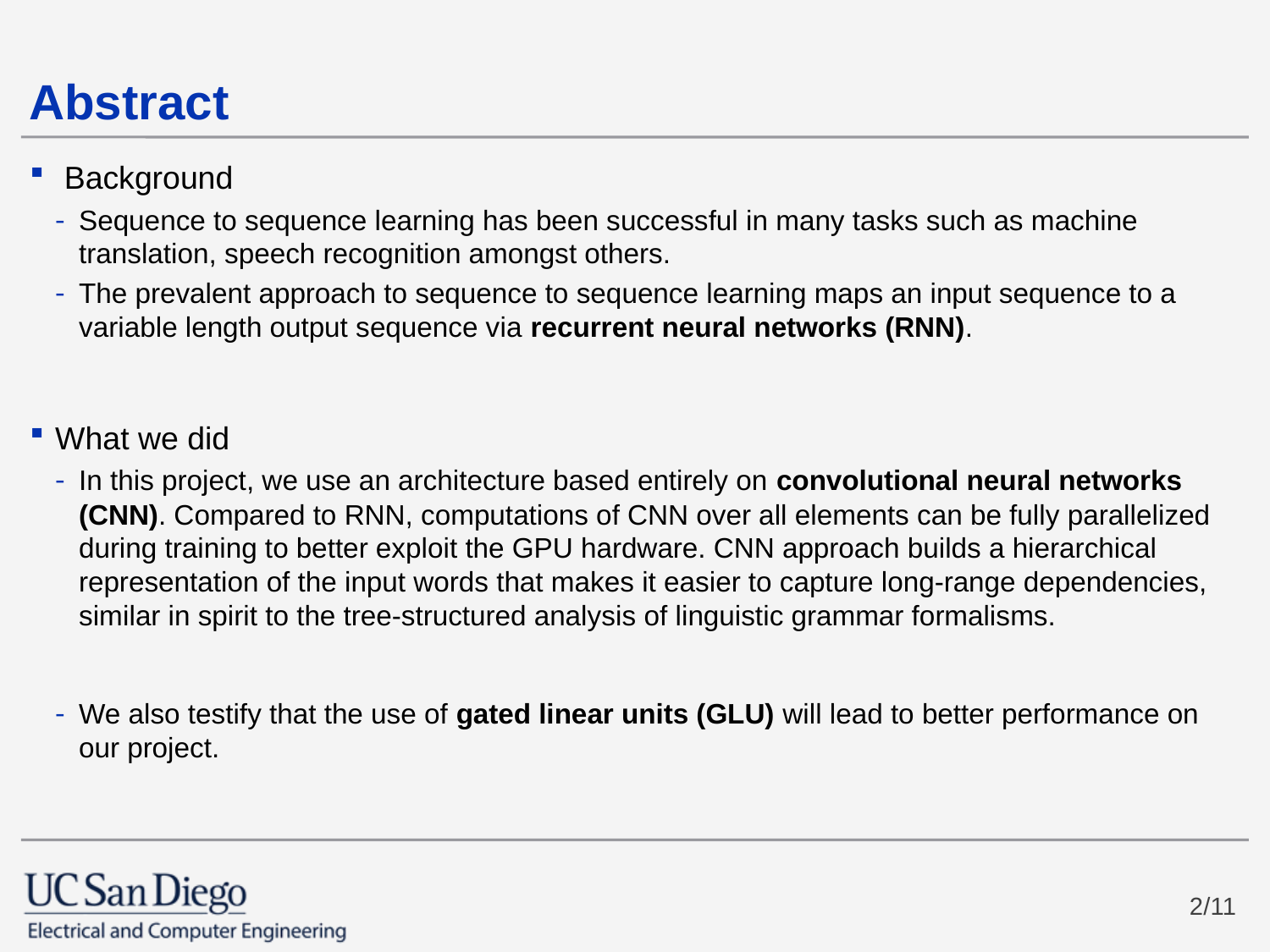

# Abstract
 Background
Sequence to sequence learning has been successful in many tasks such as machine translation, speech recognition amongst others.
The prevalent approach to sequence to sequence learning maps an input sequence to a variable length output sequence via recurrent neural networks (RNN).

What we did
In this project, we use an architecture based entirely on convolutional neural networks (CNN). Compared to RNN, computations of CNN over all elements can be fully parallelized during training to better exploit the GPU hardware. CNN approach builds a hierarchical representation of the input words that makes it easier to capture long-range dependencies, similar in spirit to the tree-structured analysis of linguistic grammar formalisms.

We also testify that the use of gated linear units (GLU) will lead to better performance on our project.

2/11